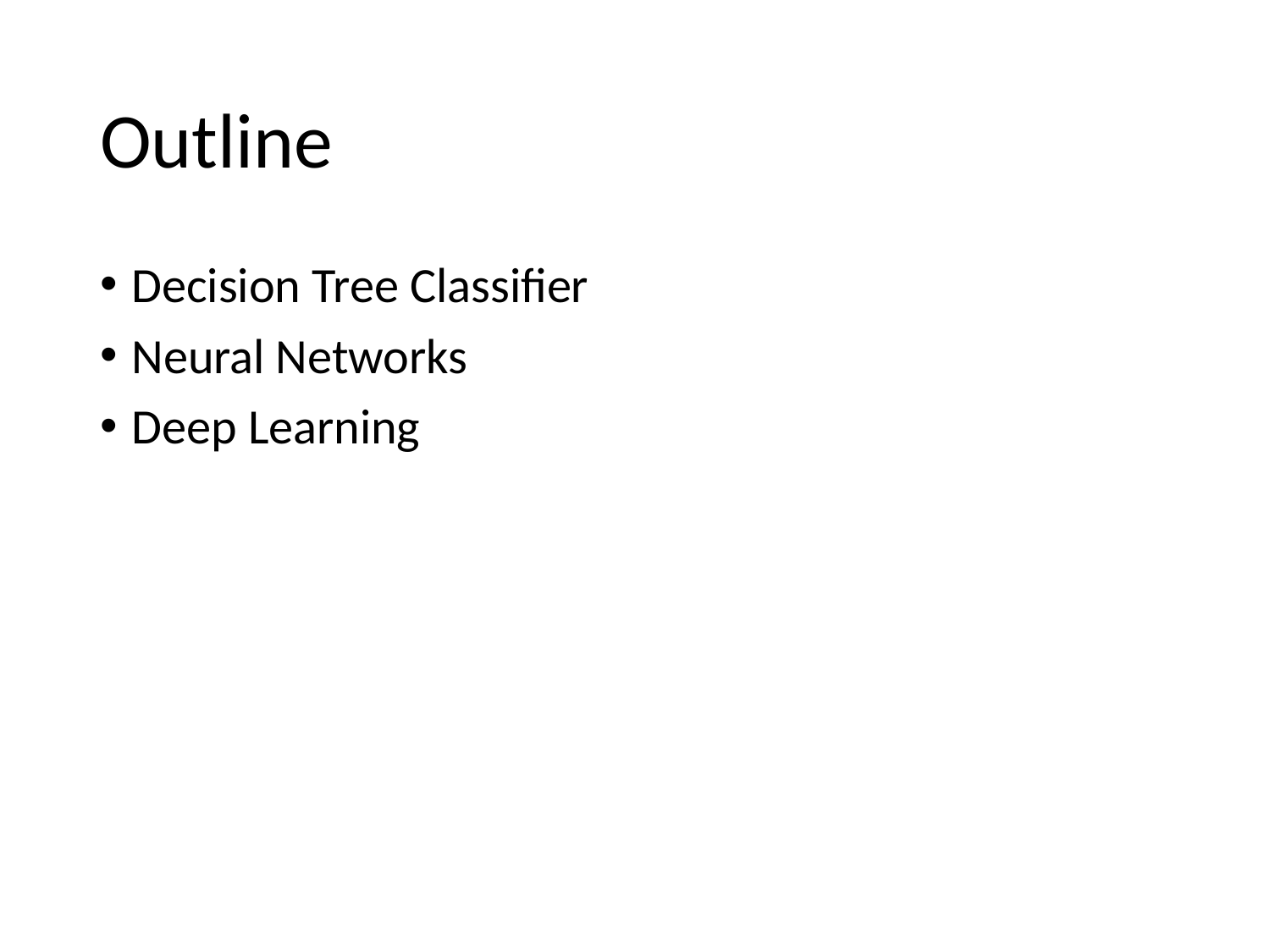

# Outline
Decision Tree Classifier
Neural Networks
Deep Learning